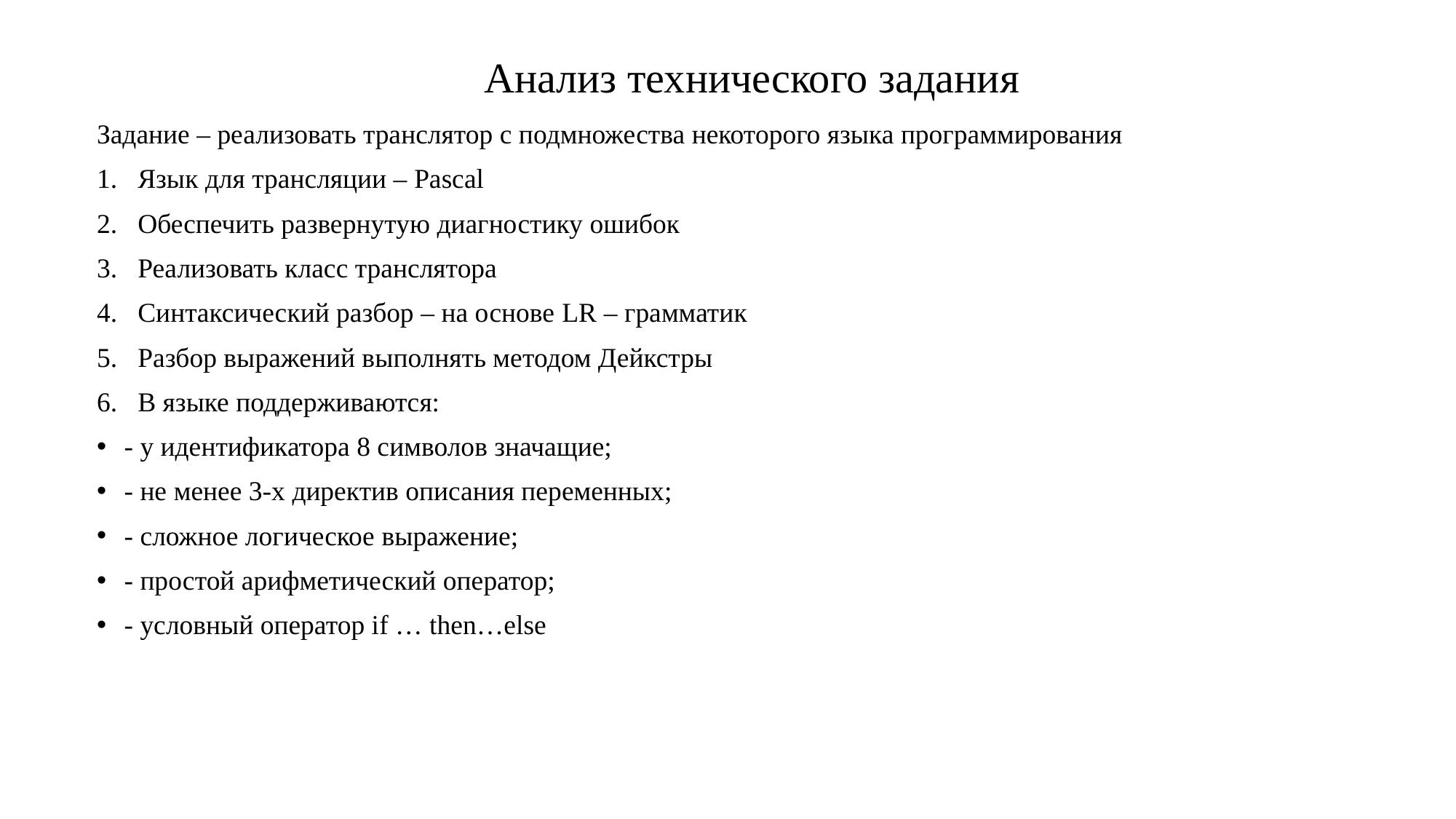

# Анализ технического задания
Задание – реализовать транслятор с подмножества некоторого языка программирования
Язык для трансляции – Pascal
Обеспечить развернутую диагностику ошибок
Реализовать класс транслятора
Синтаксический разбор – на основе LR – грамматик
Разбор выражений выполнять методом Дейкстры
В языке поддерживаются:
- у идентификатора 8 символов значащие;
- не менее 3-х директив описания переменных;
- сложное логическое выражение;
- простой арифметический оператор;
- условный оператор if … then…else
3